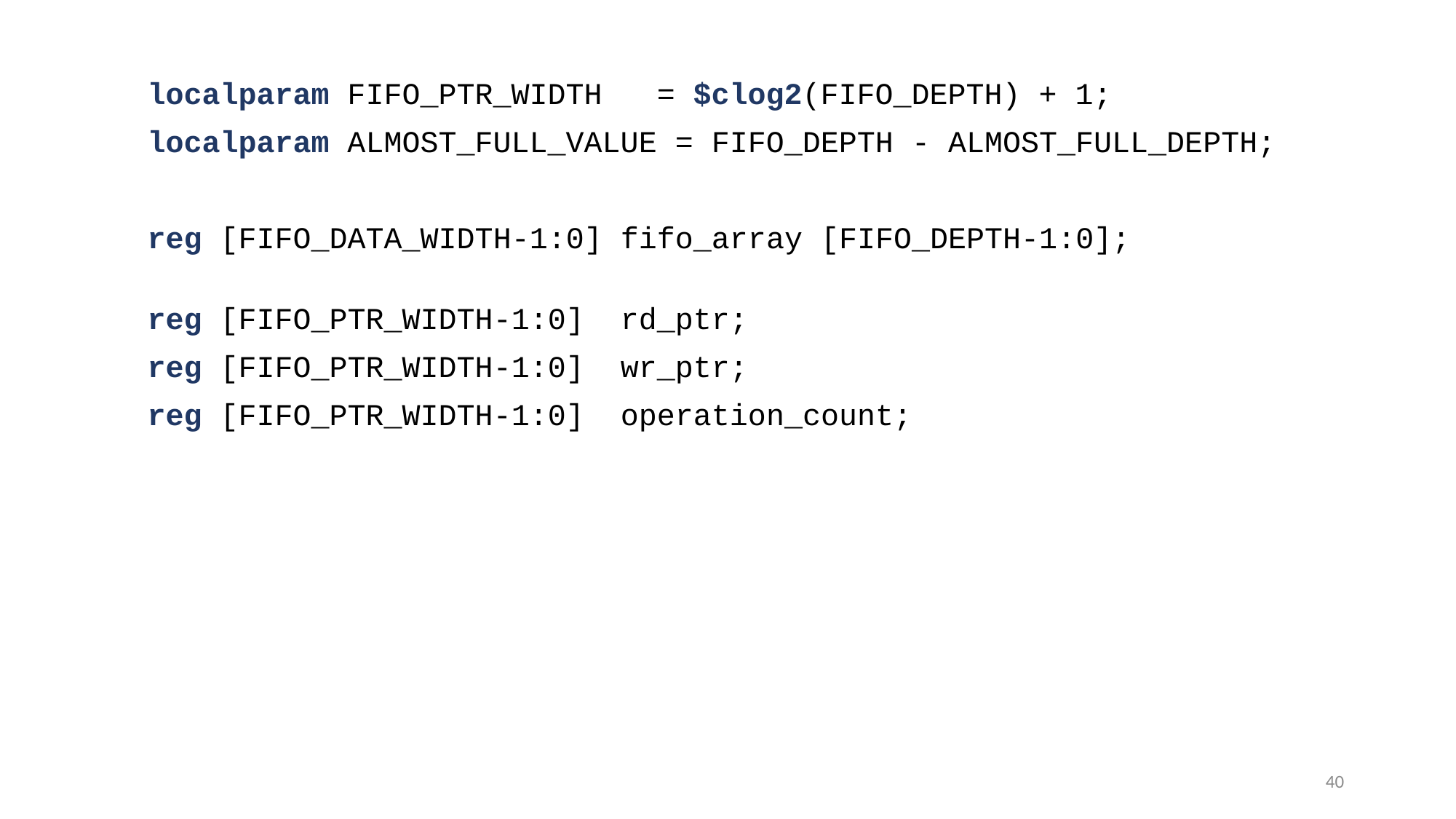

localparam FIFO_PTR_WIDTH   = $clog2(FIFO_DEPTH) + 1;
  localparam ALMOST_FULL_VALUE = FIFO_DEPTH - ALMOST_FULL_DEPTH;

  reg [FIFO_DATA_WIDTH-1:0] fifo_array [FIFO_DEPTH-1:0];
  reg [FIFO_PTR_WIDTH-1:0]  rd_ptr;
  reg [FIFO_PTR_WIDTH-1:0]  wr_ptr;
  reg [FIFO_PTR_WIDTH-1:0]  operation_count;
40